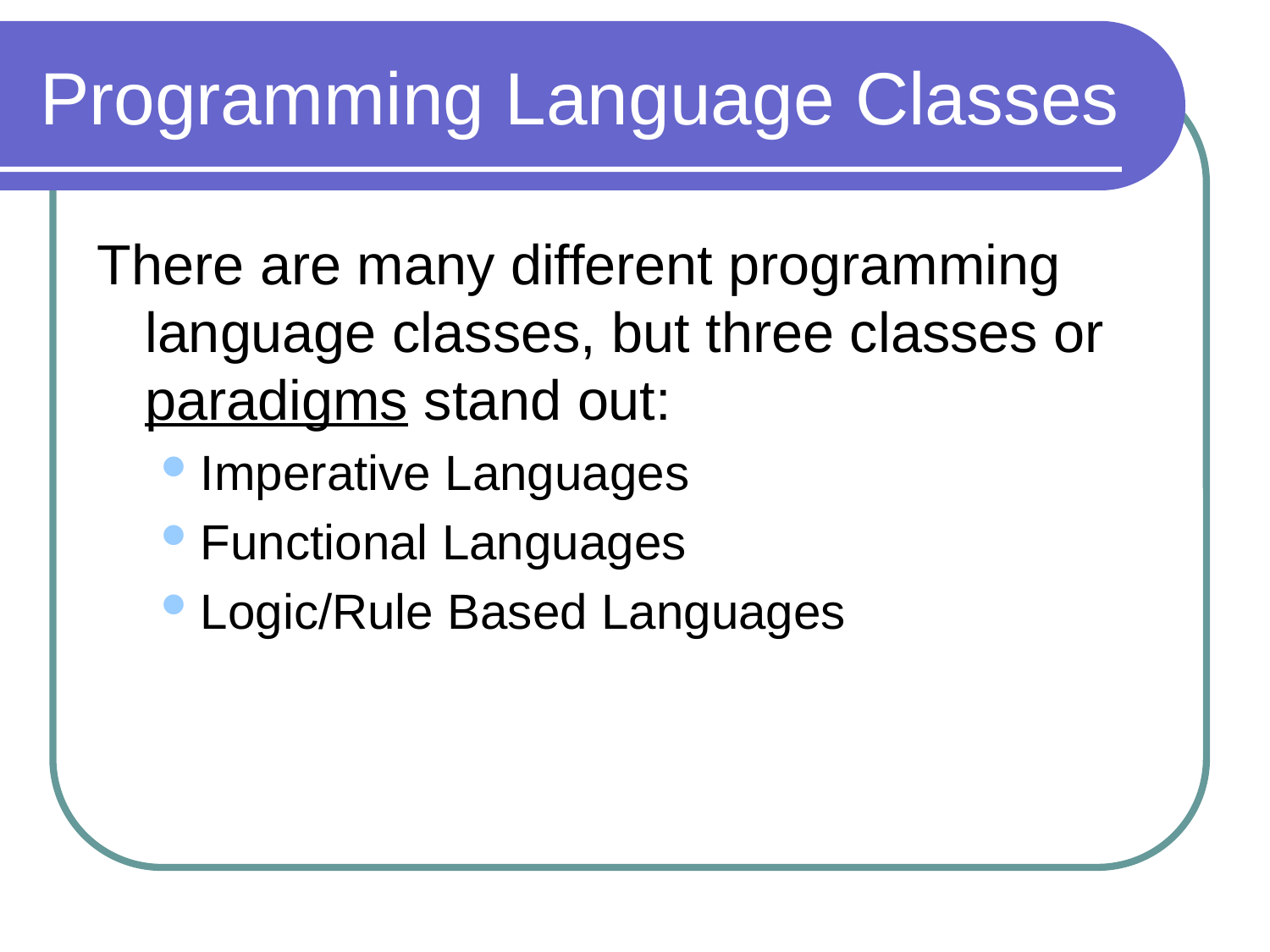

# Programming Language Classes
There are many different programming language classes, but three classes or paradigms stand out:
Imperative Languages
Functional Languages
Logic/Rule Based Languages